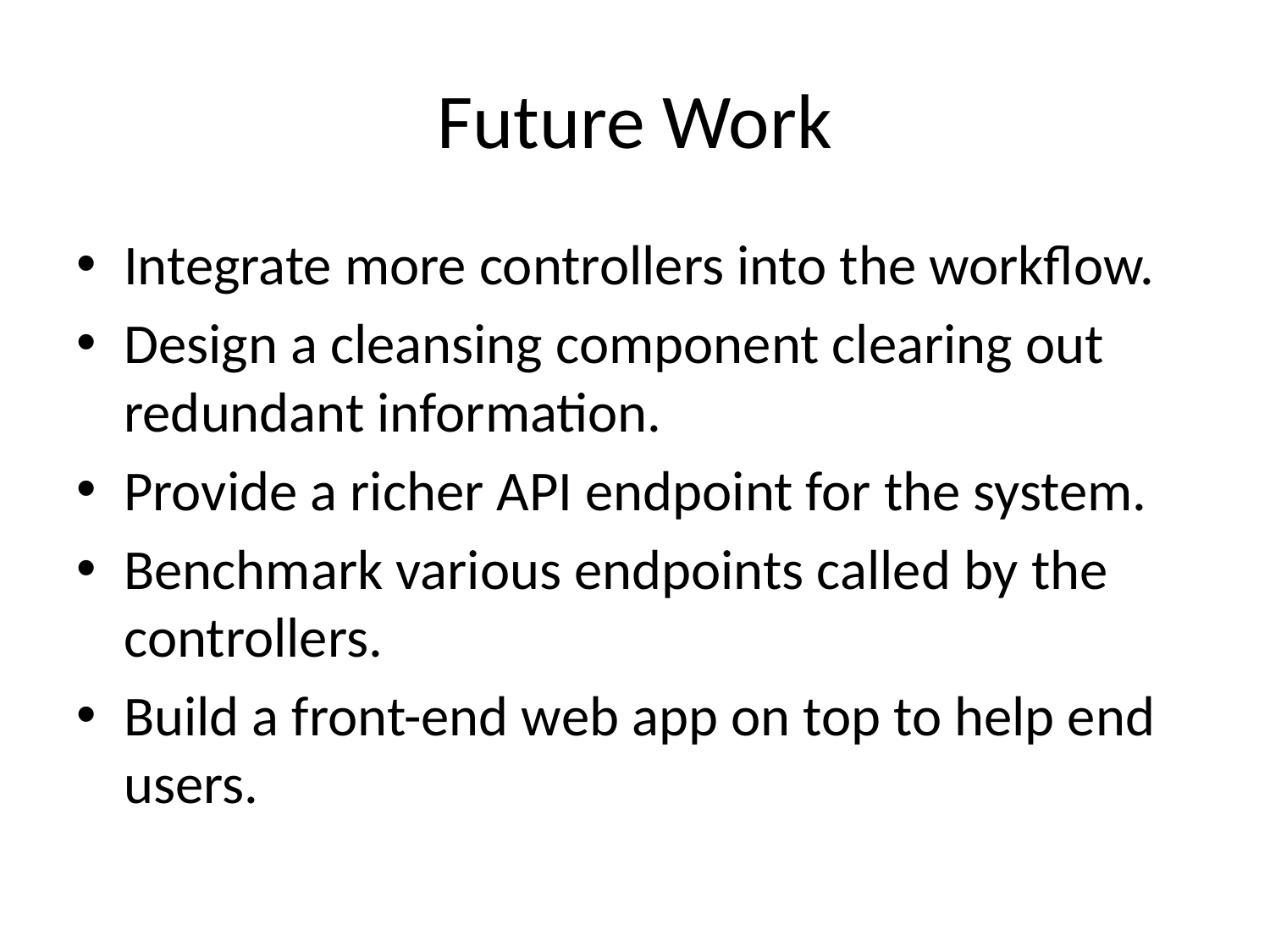

# Future Work
Integrate more controllers into the workflow.
Design a cleansing component clearing out redundant information.
Provide a richer API endpoint for the system.
Benchmark various endpoints called by the controllers.
Build a front-end web app on top to help end users.